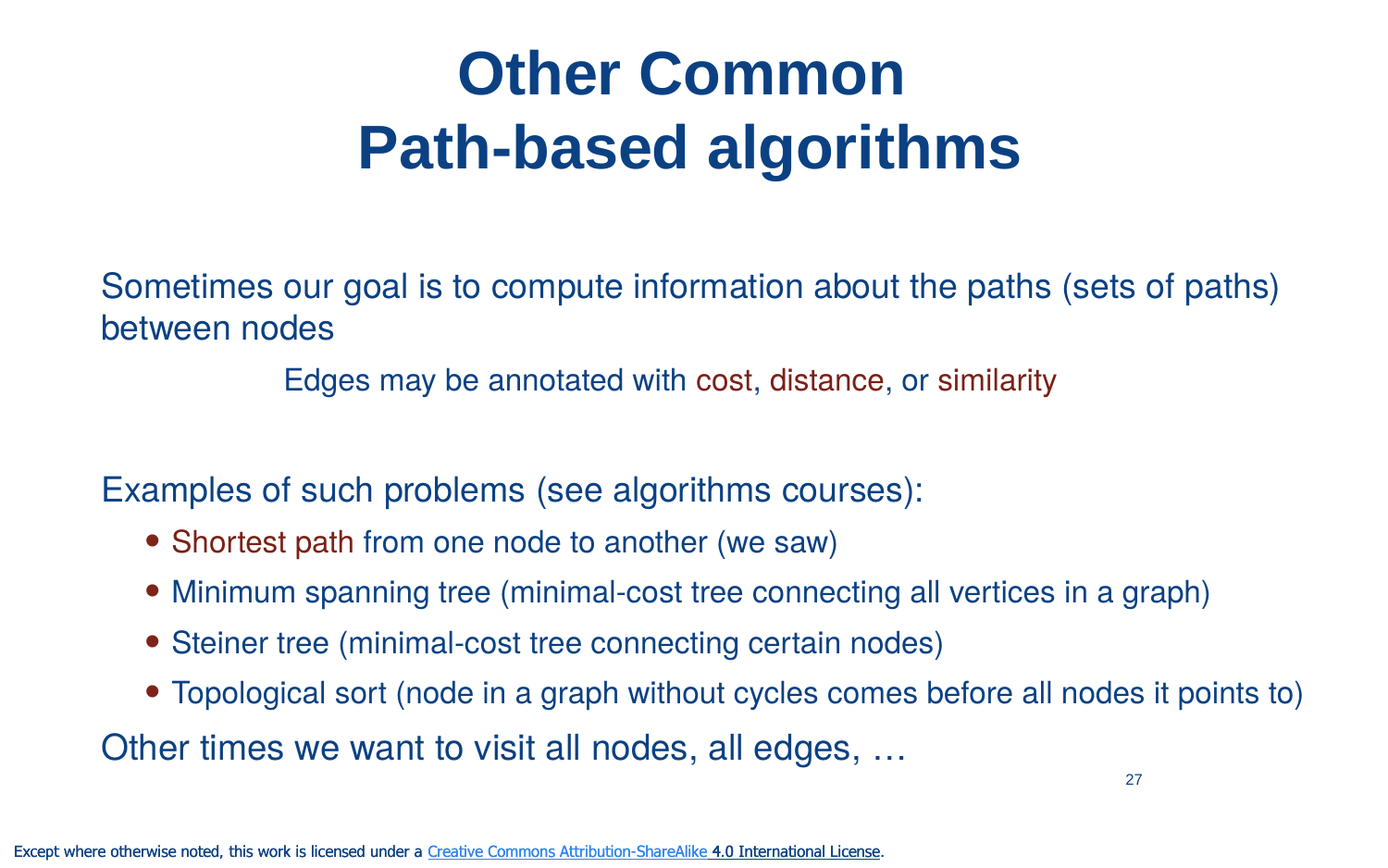

# Other Common Path-based algorithms
Sometimes our goal is to compute information about the paths (sets of paths) between nodes
	Edges may be annotated with cost, distance, or similarity

Examples of such problems (see algorithms courses):
Shortest path from one node to another (we saw)
Minimum spanning tree (minimal-cost tree connecting all vertices in a graph)
Steiner tree (minimal-cost tree connecting certain nodes)
Topological sort (node in a graph without cycles comes before all nodes it points to)
Other times we want to visit all nodes, all edges, …
27